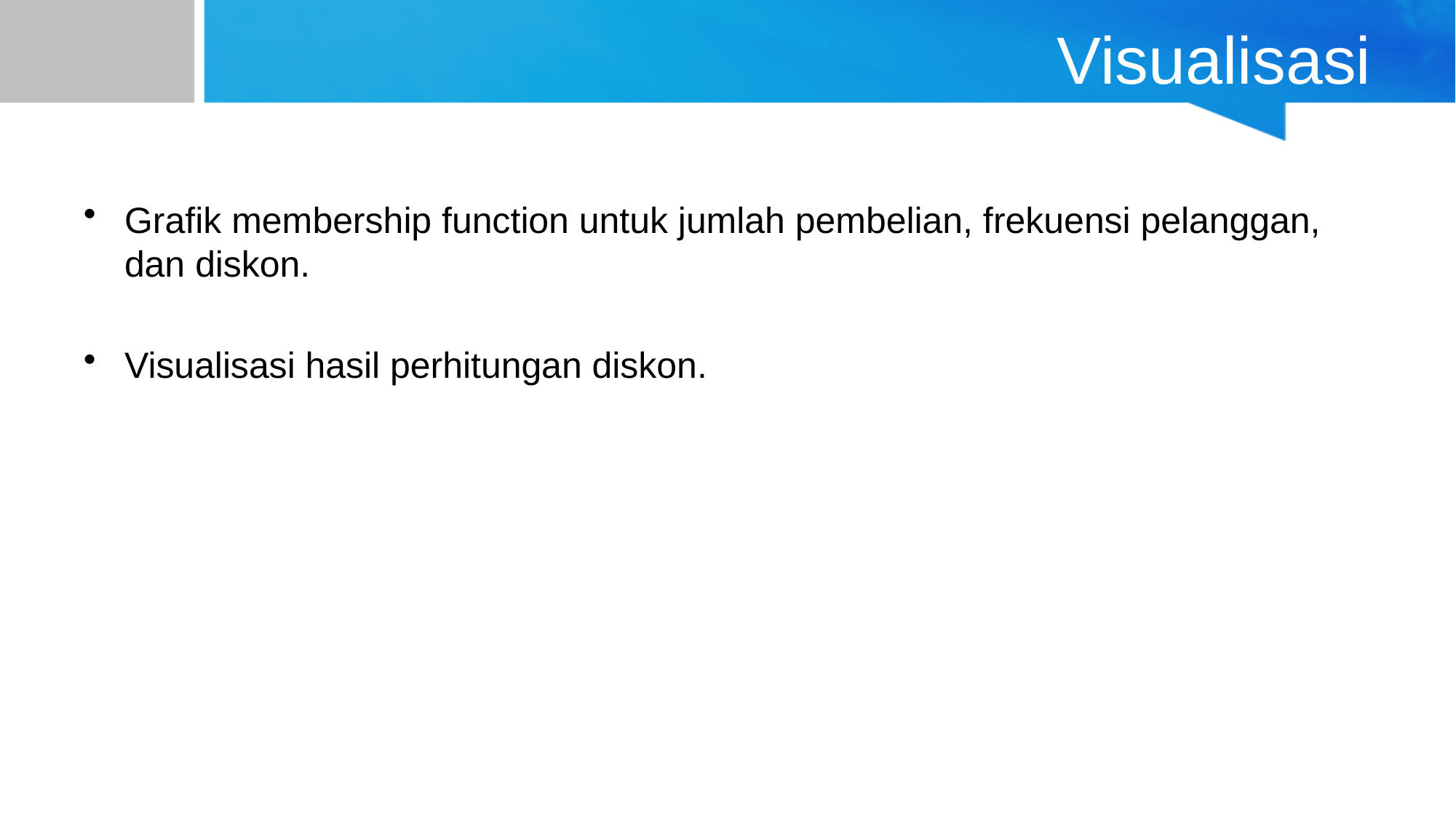

# Visualisasi

Grafik membership function untuk jumlah pembelian, frekuensi pelanggan, dan diskon.

Visualisasi hasil perhitungan diskon.